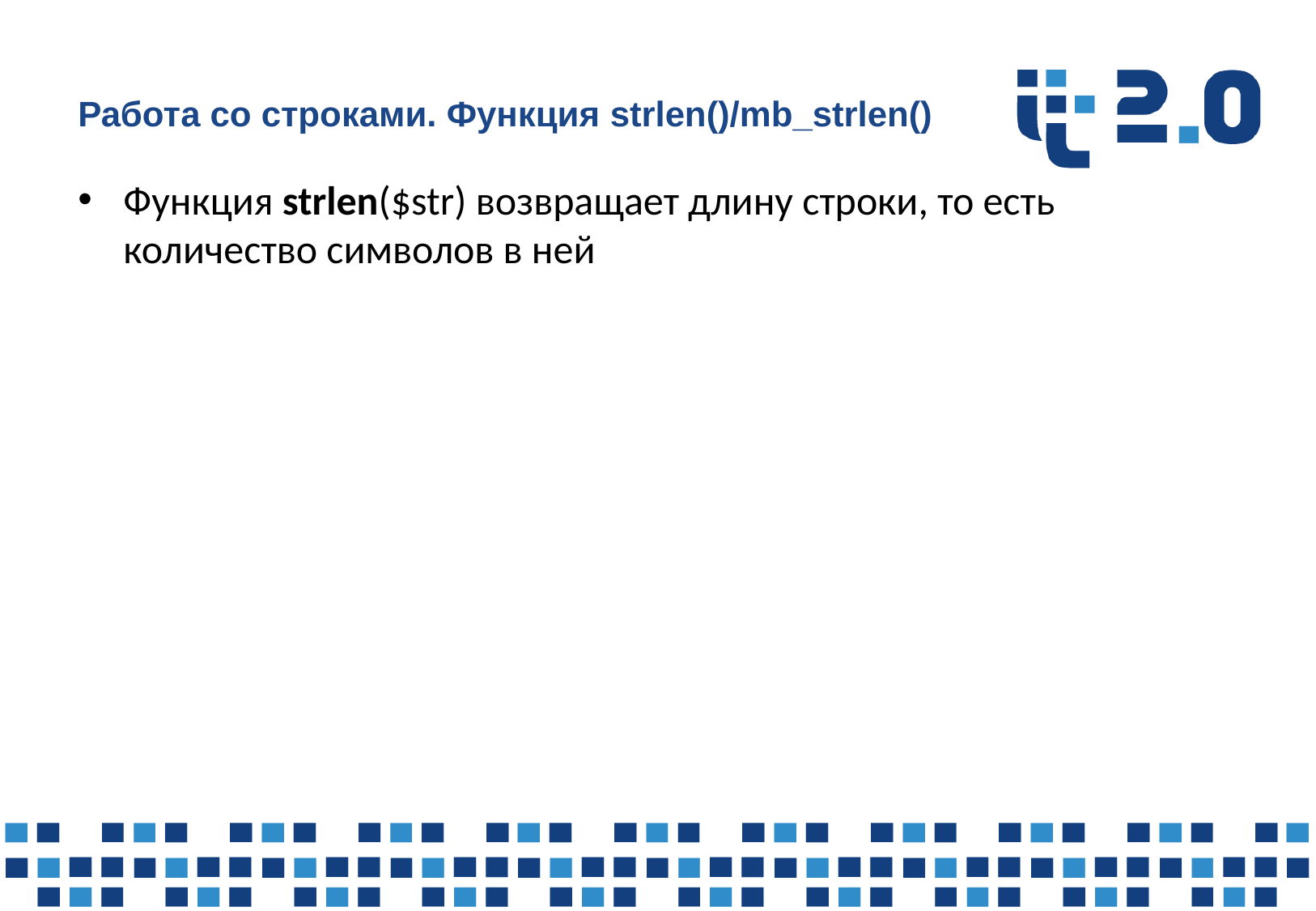

# Работа со строками. Функция strlen()/mb_strlen()
Функция strlen($str) возвращает длину строки, то есть количество символов в ней